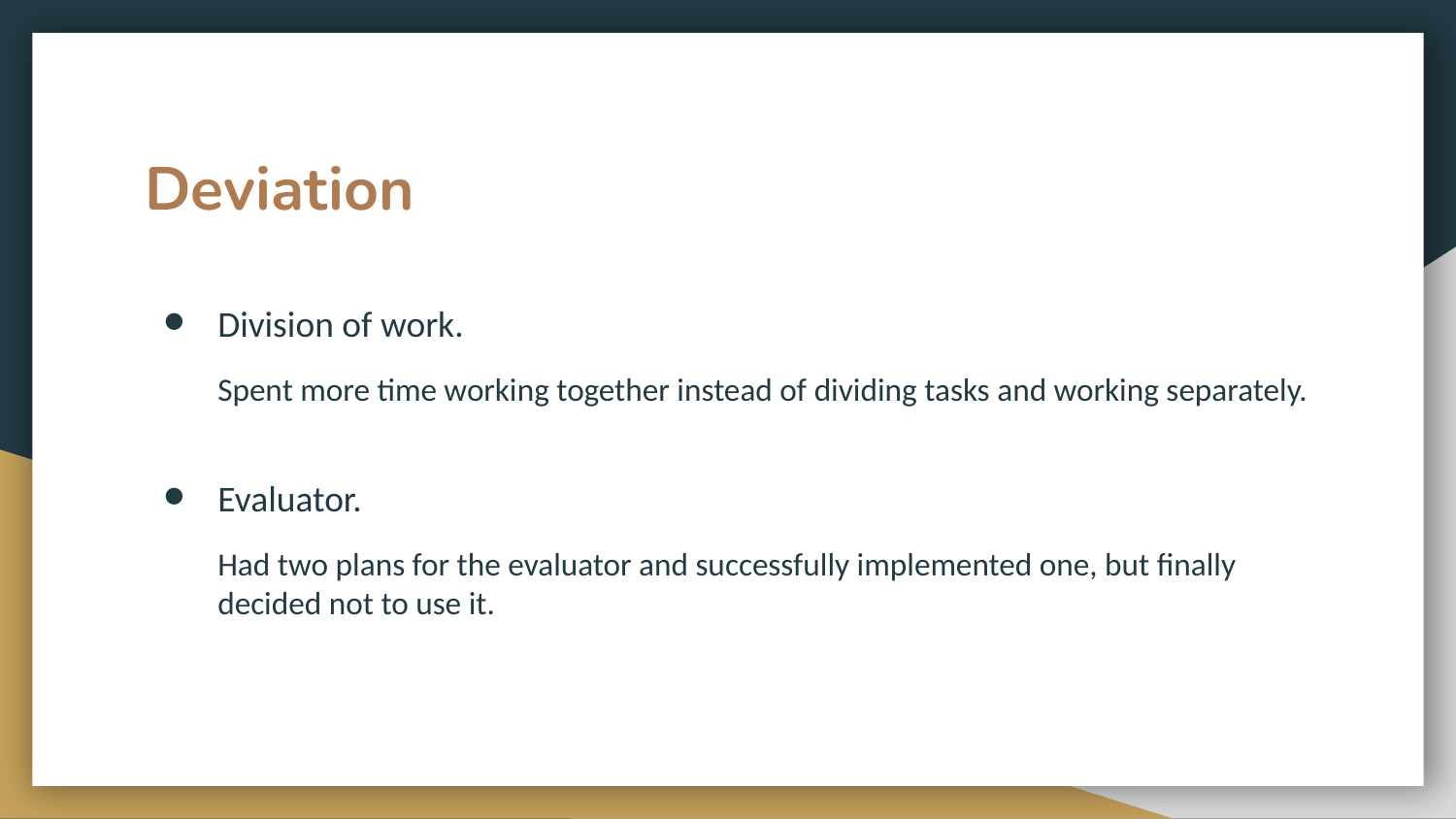

# Deviation
Division of work.
Spent more time working together instead of dividing tasks and working separately.

Evaluator.
Had two plans for the evaluator and successfully implemented one, but finally decided not to use it.